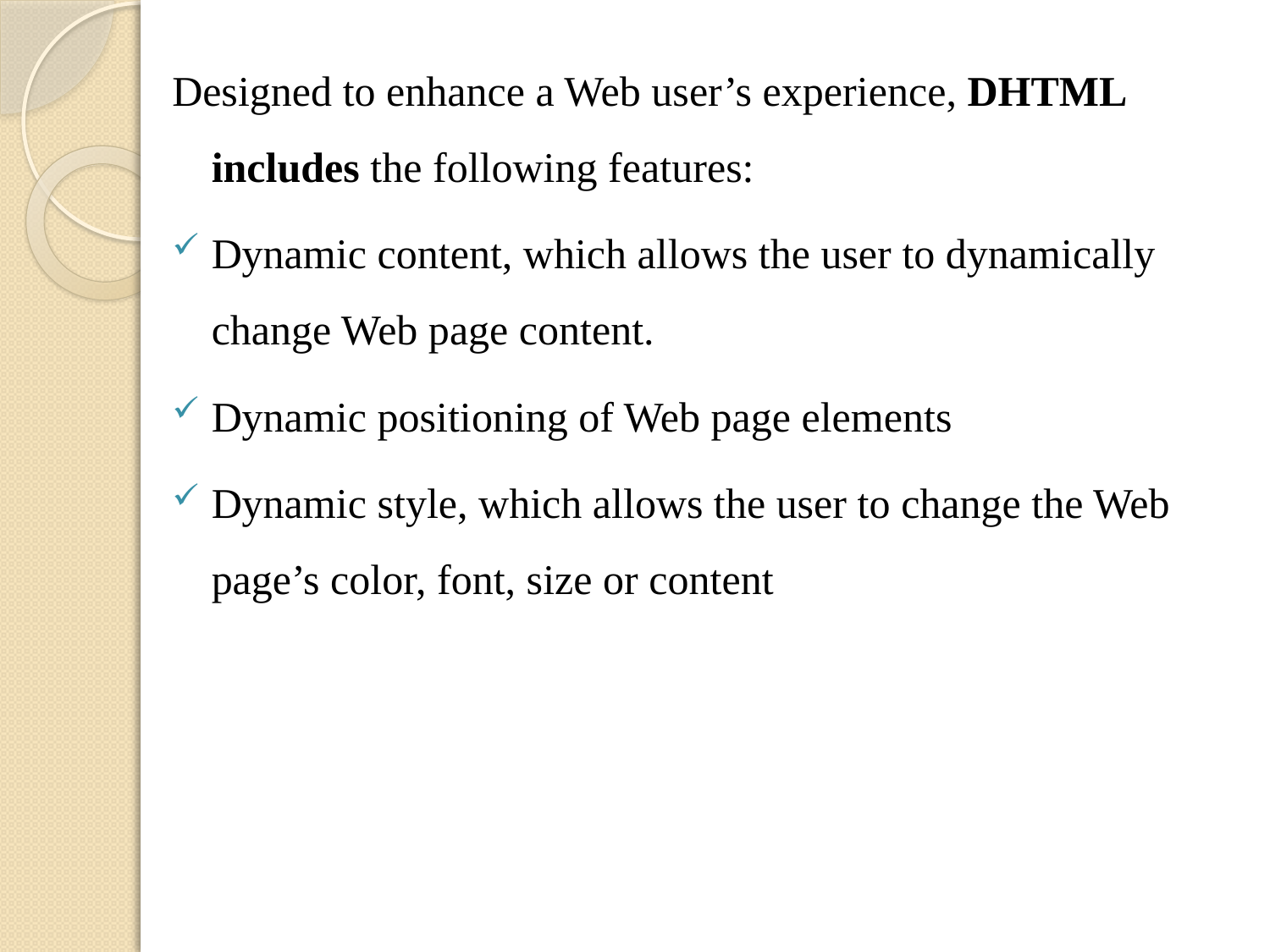

Designed to enhance a Web user’s experience, DHTML includes the following features:
Dynamic content, which allows the user to dynamically change Web page content.
Dynamic positioning of Web page elements
Dynamic style, which allows the user to change the Web page’s color, font, size or content